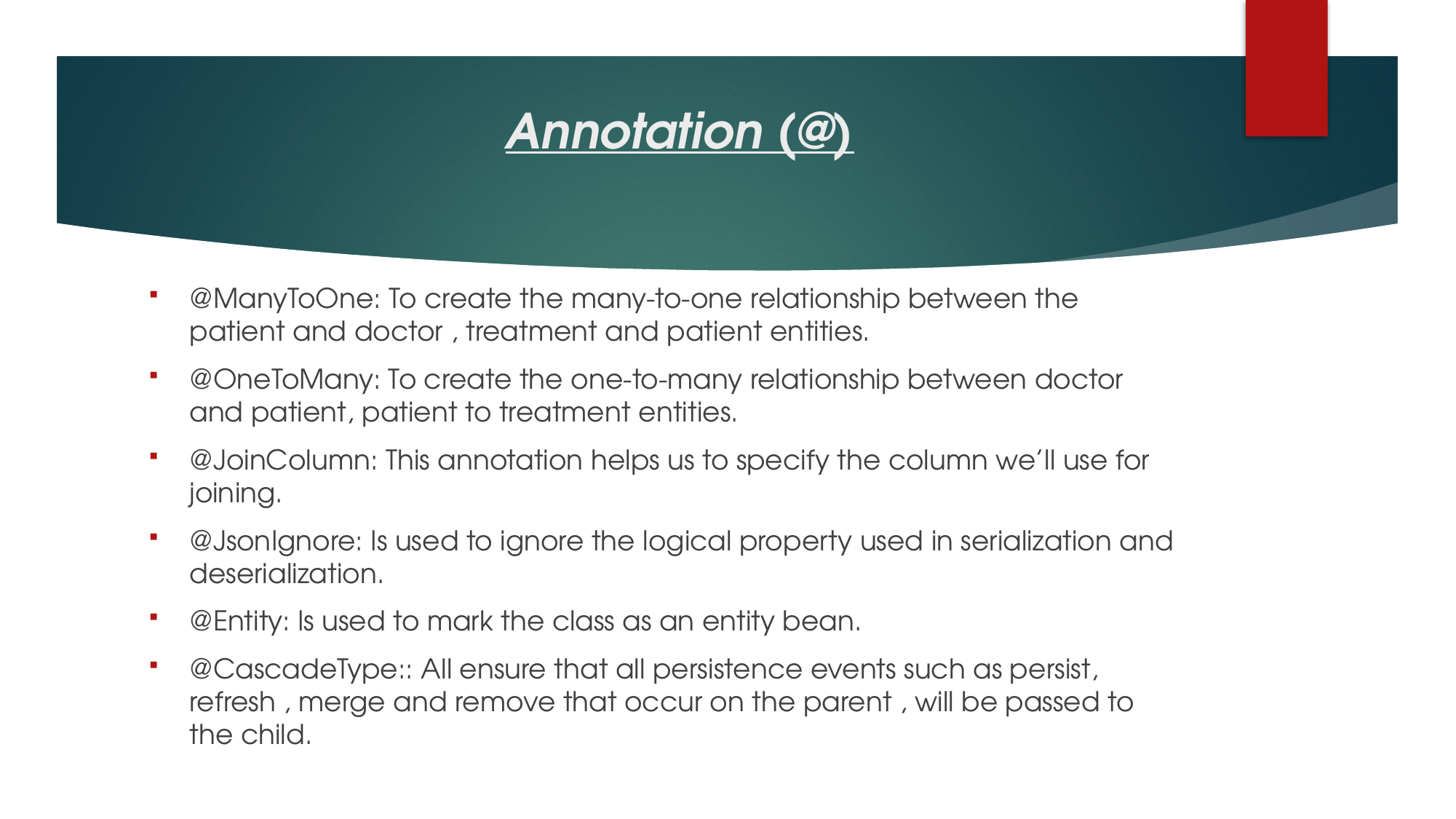

# Annotation (@)
@ManyToOne: To create the many-to-one relationship between the patient and doctor , treatment and patient entities.
@OneToMany: To create the one-to-many relationship between doctor and patient, patient to treatment entities.
@JoinColumn: This annotation helps us to specify the column we’ll use for joining.
@JsonIgnore: Is used to ignore the logical property used in serialization and deserialization.
@Entity: Is used to mark the class as an entity bean.
@CascadeType:: All ensure that all persistence events such as persist, refresh , merge and remove that occur on the parent , will be passed to the child.